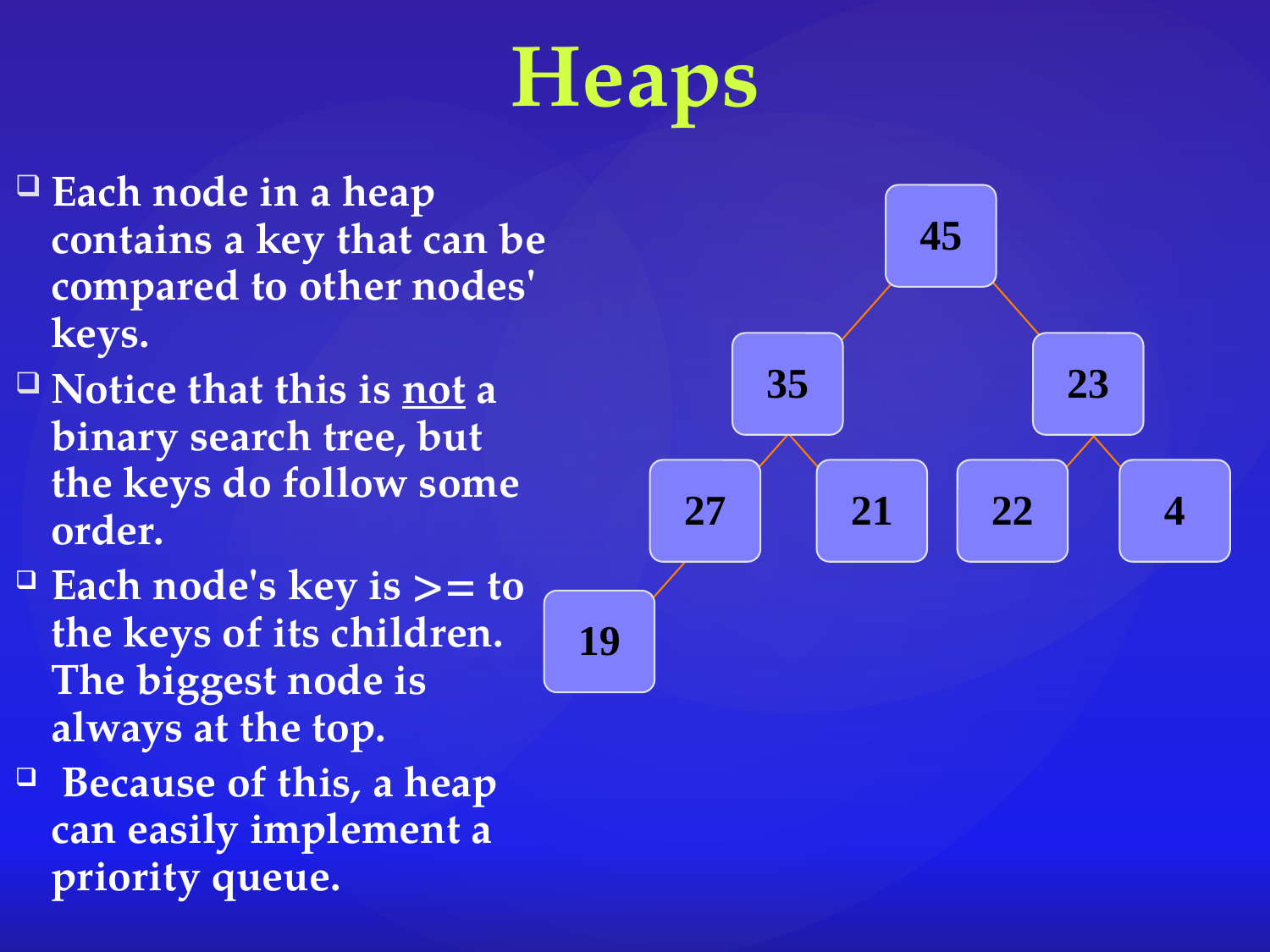

# Heaps
Each node in a heap contains a key that can be compared to other nodes' keys.
Notice that this is not a binary search tree, but the keys do follow some order.
Each node's key is >= to the keys of its children. The biggest node is always at the top.
 Because of this, a heap can easily implement a priority queue.

45

35

23

27

21

22

4

19